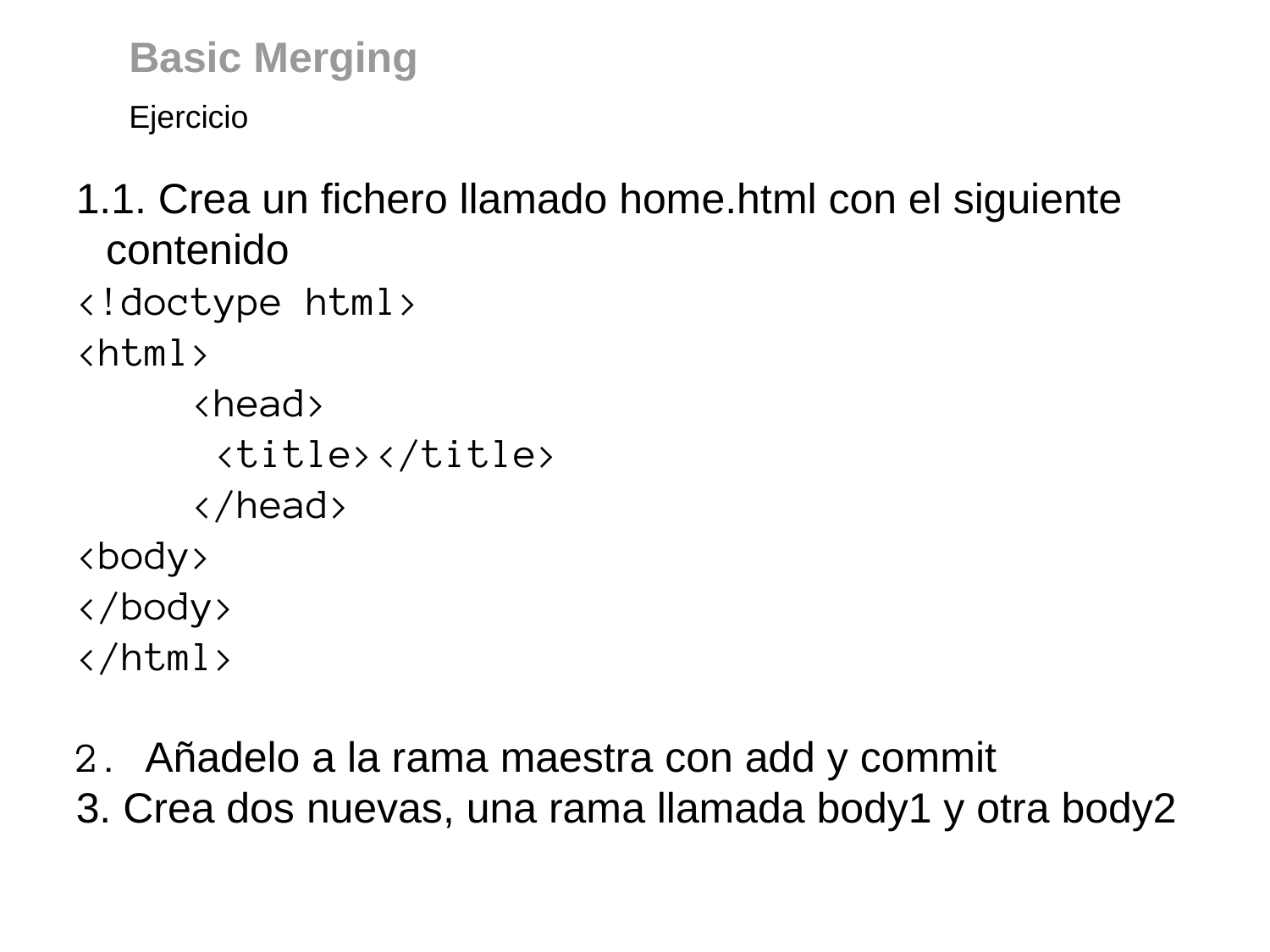

Basic Merging
Ejercicio
1. Crea un fichero llamado home.html con el siguiente contenido
<!doctype html>
<html>
     <head>
      <title></title>
     </head>
<body>
</body>
</html>

2. Añadelo a la rama maestra con add y commit
3. Crea dos nuevas, una rama llamada body1 y otra body2